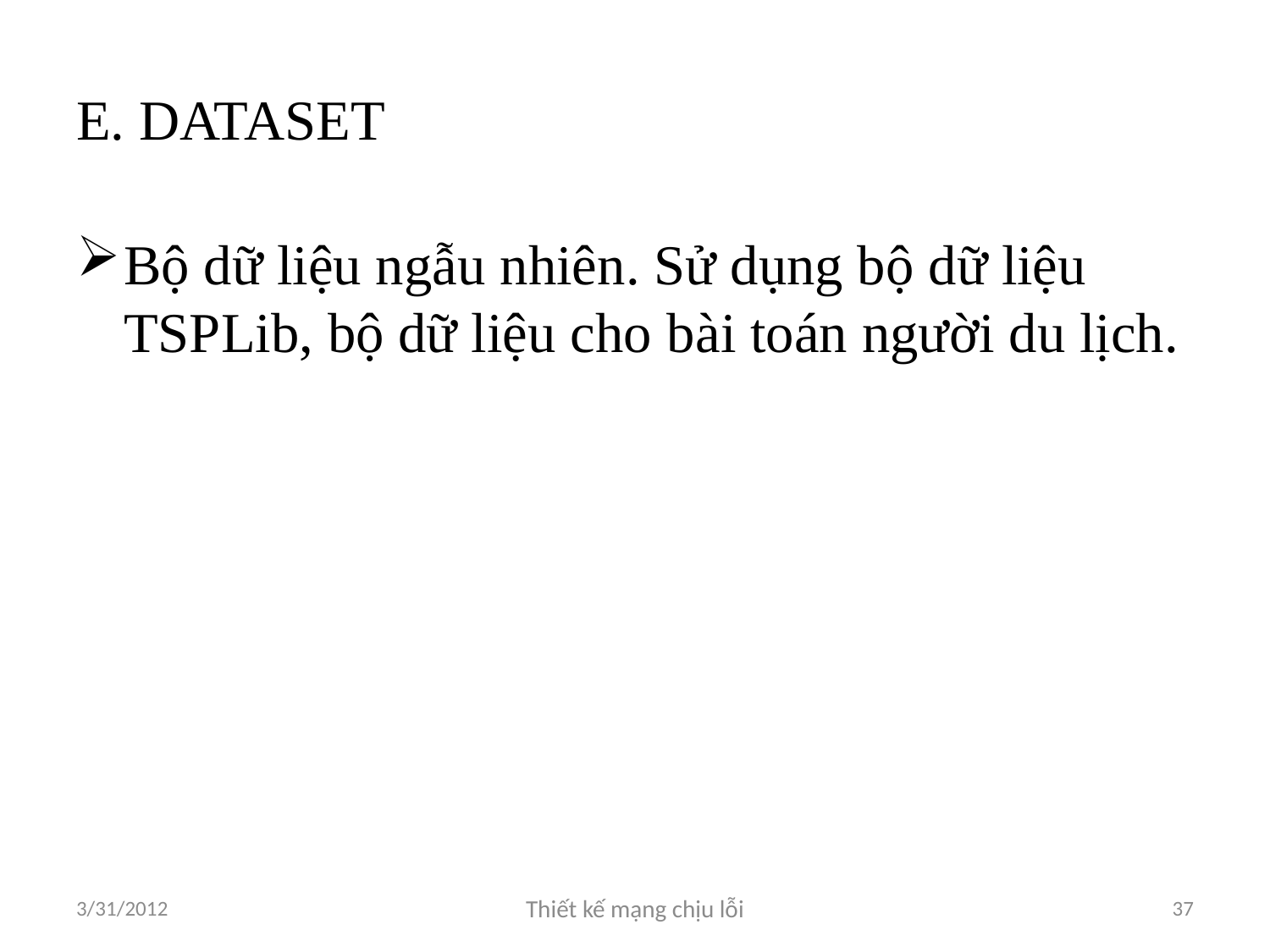

# E. DATASET
Bộ dữ liệu ngẫu nhiên. Sử dụng bộ dữ liệu TSPLib, bộ dữ liệu cho bài toán người du lịch.
3/31/2012
Thiết kế mạng chịu lỗi
37